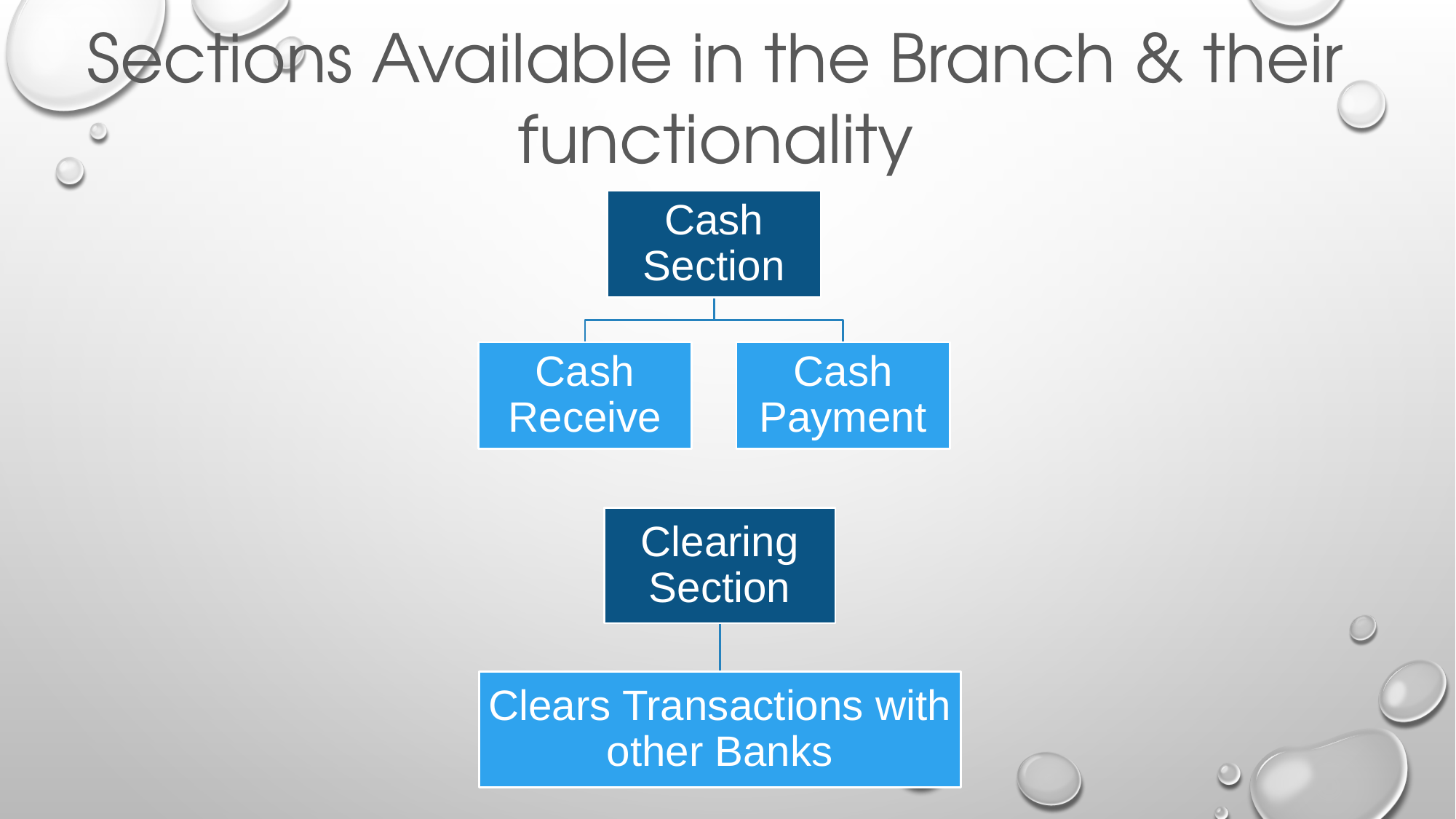

Sections Available in the Branch & their functionality

Cash Section
Cash Receive
Cash Payment
Clearing Section
Clears Transactions with other Banks